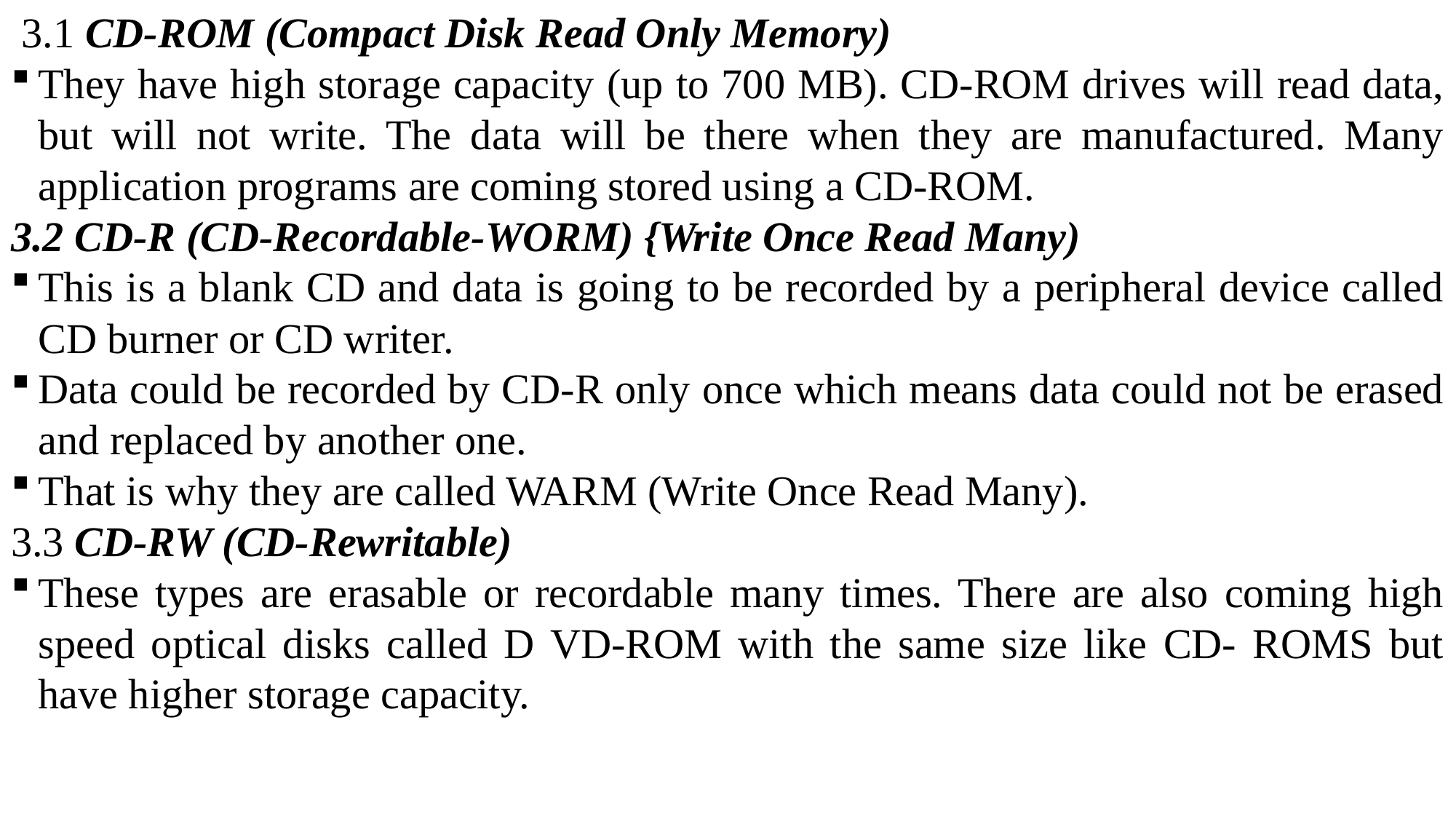

3.1 CD-ROM (Compact Disk Read Only Memory)
They have high storage capacity (up to 700 MB). CD-ROM drives will read data, but will not write. The data will be there when they are manufactured. Many application programs are coming stored using a CD-ROM.
3.2 CD-R (CD-Recordable-WORM) {Write Once Read Many)
This is a blank CD and data is going to be recorded by a peripheral device called CD burner or CD writer.
Data could be recorded by CD-R only once which means data could not be erased and replaced by another one.
That is why they are called WARM (Write Once Read Many).
3.3 CD-RW (CD-Rewritable)
These types are erasable or recordable many times. There are also coming high speed optical disks called D VD-ROM with the same size like CD- ROMS but have higher storage capacity.